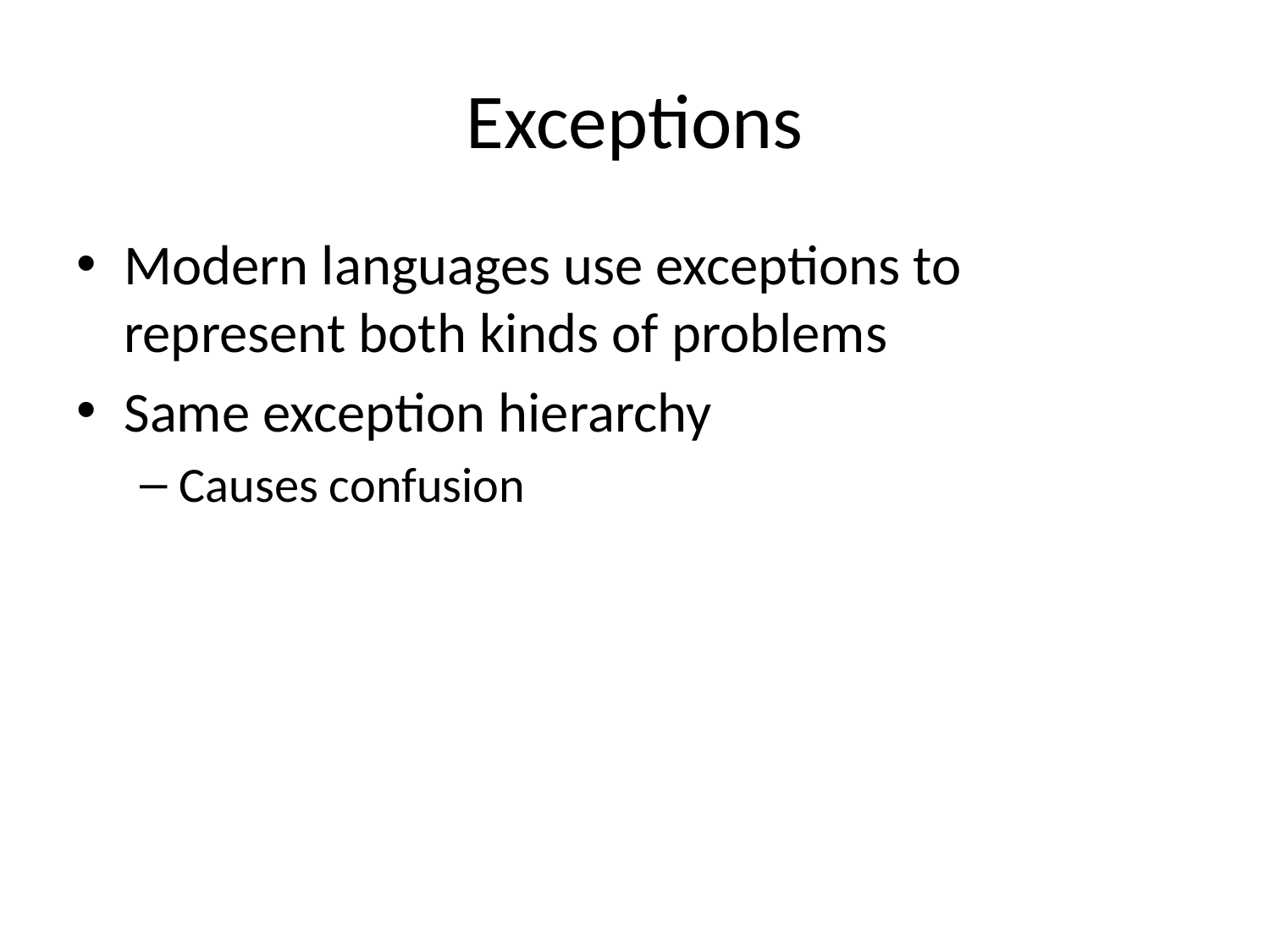

# Exceptions
Modern languages use exceptions to represent both kinds of problems
Same exception hierarchy
Causes confusion